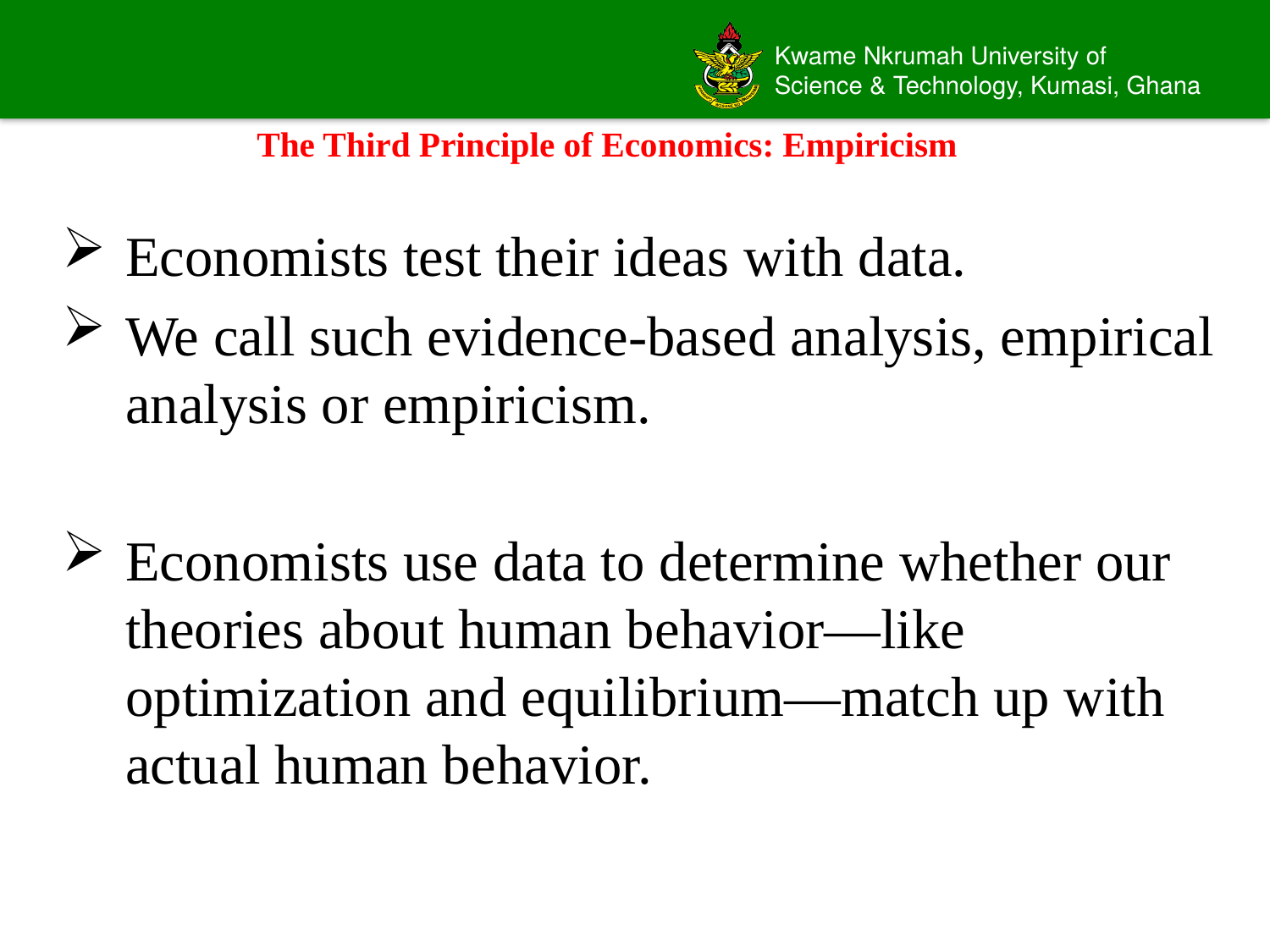

# The Third Principle of Economics: Empiricism
Economists test their ideas with data.
We call such evidence-based analysis, empirical analysis or empiricism.

Economists use data to determine whether our theories about human behavior—like optimization and equilibrium—match up with actual human behavior.